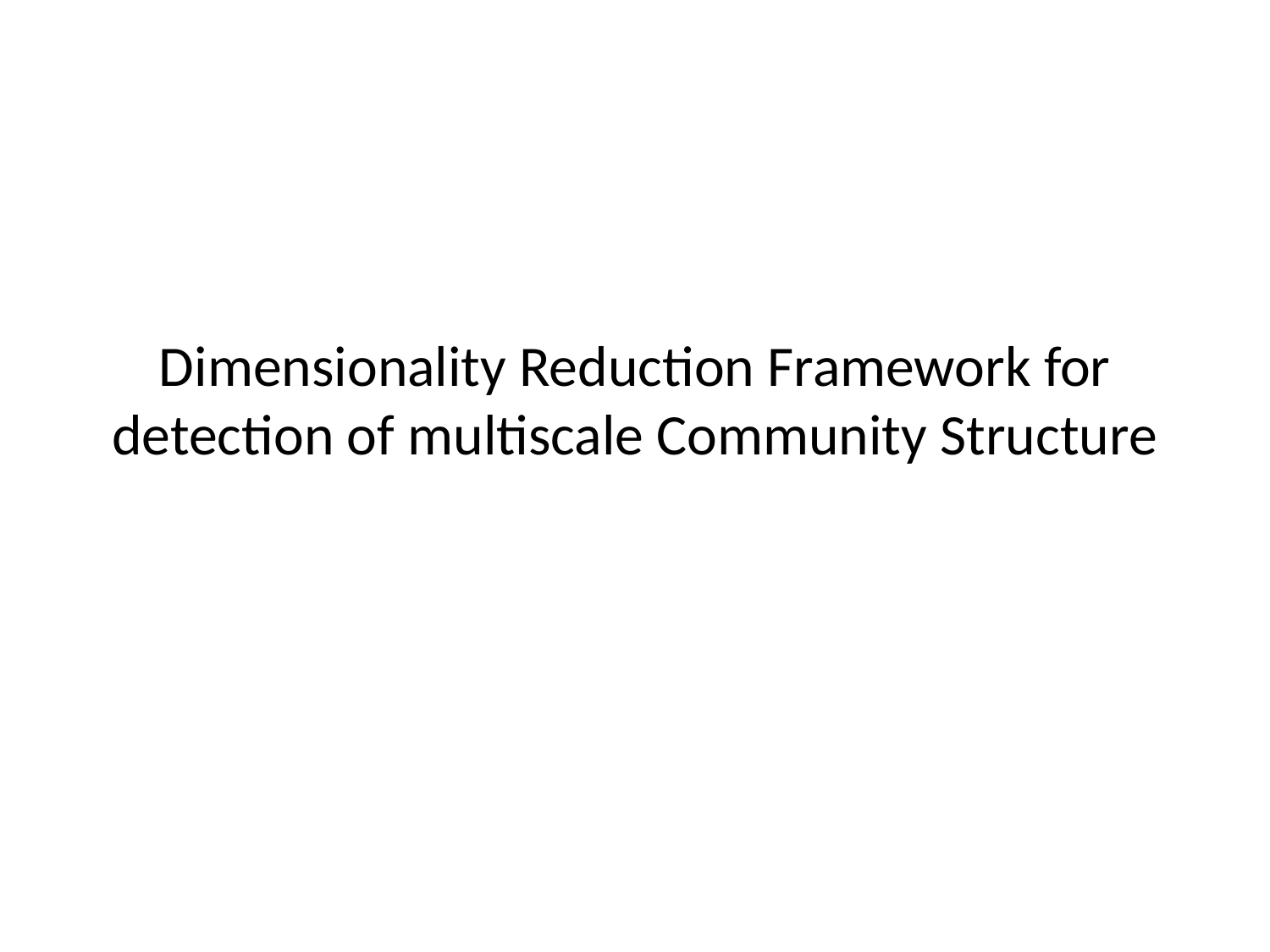

# Dimensionality Reduction Framework for detection of multiscale Community Structure